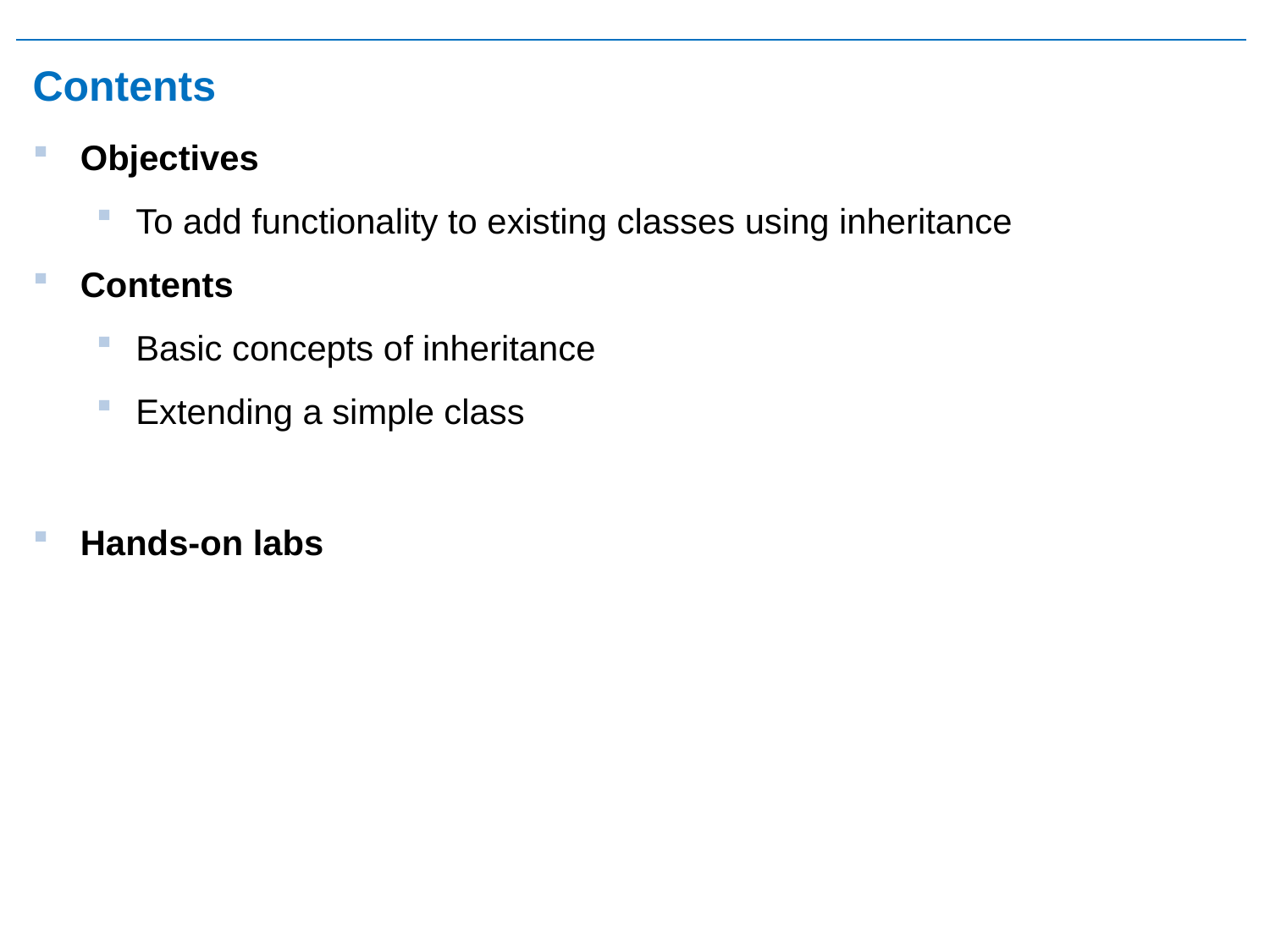

# Contents
Objectives
To add functionality to existing classes using inheritance
Contents
Basic concepts of inheritance
Extending a simple class

Hands-on labs